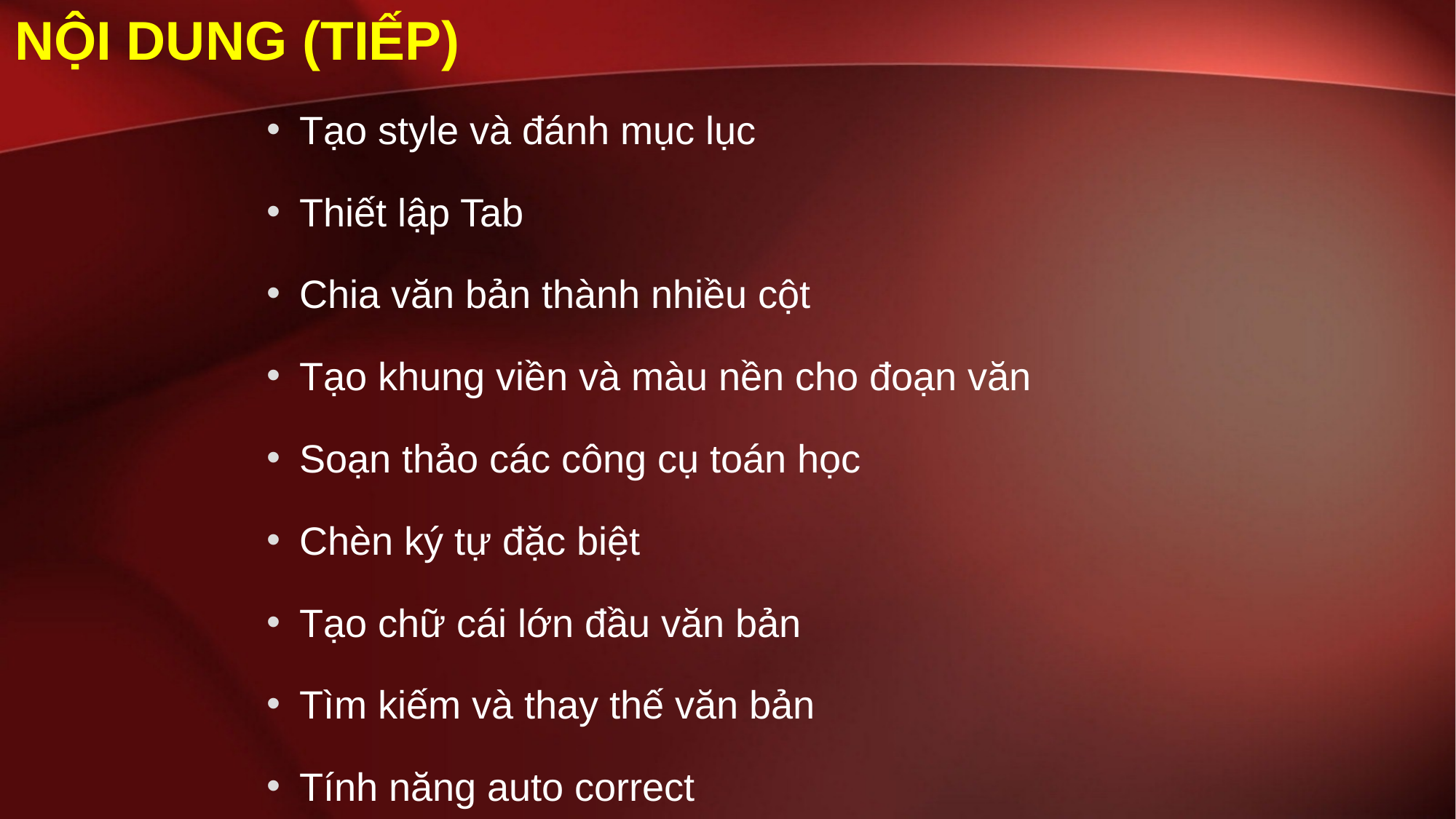

# Nội dung (tiếp)
Tạo style và đánh mục lục
Thiết lập Tab
Chia văn bản thành nhiều cột
Tạo khung viền và màu nền cho đoạn văn
Soạn thảo các công cụ toán học
Chèn ký tự đặc biệt
Tạo chữ cái lớn đầu văn bản
Tìm kiếm và thay thế văn bản
Tính năng auto correct